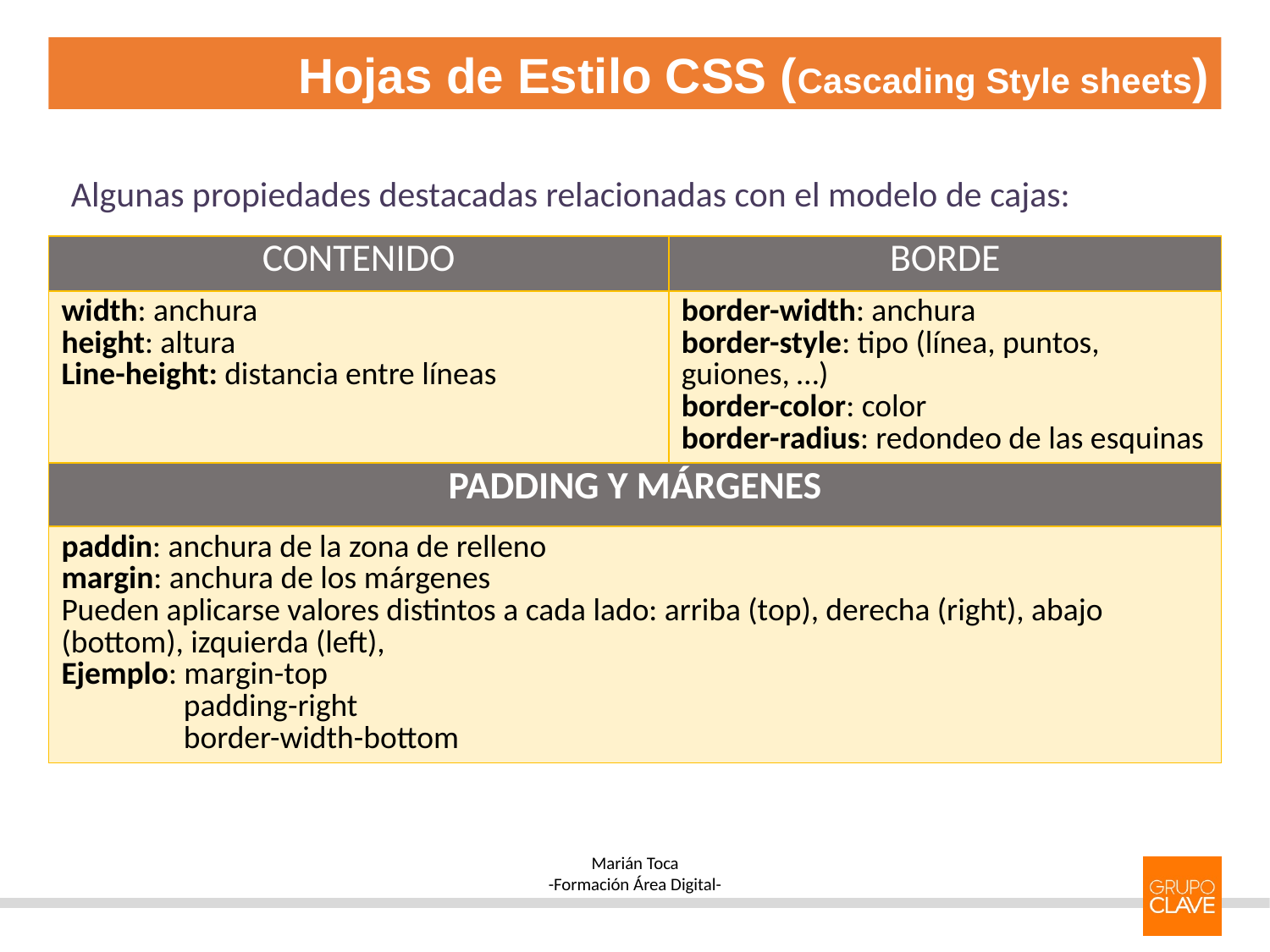

Hojas de Estilo CSS (Cascading Style sheets)
Algunas propiedades destacadas relacionadas con el modelo de cajas:

| CONTENIDO | BORDE |
| --- | --- |
| width: anchura height: altura Line-height: distancia entre líneas | border-width: anchura border-style: tipo (línea, puntos, guiones, …) border-color: color border-radius: redondeo de las esquinas |
| PADDING Y MÁRGENES |  |
| paddin: anchura de la zona de relleno margin: anchura de los márgenes Pueden aplicarse valores distintos a cada lado: arriba (top), derecha (right), abajo (bottom), izquierda (left), Ejemplo: margin-top padding-right border-width-bottom |  |